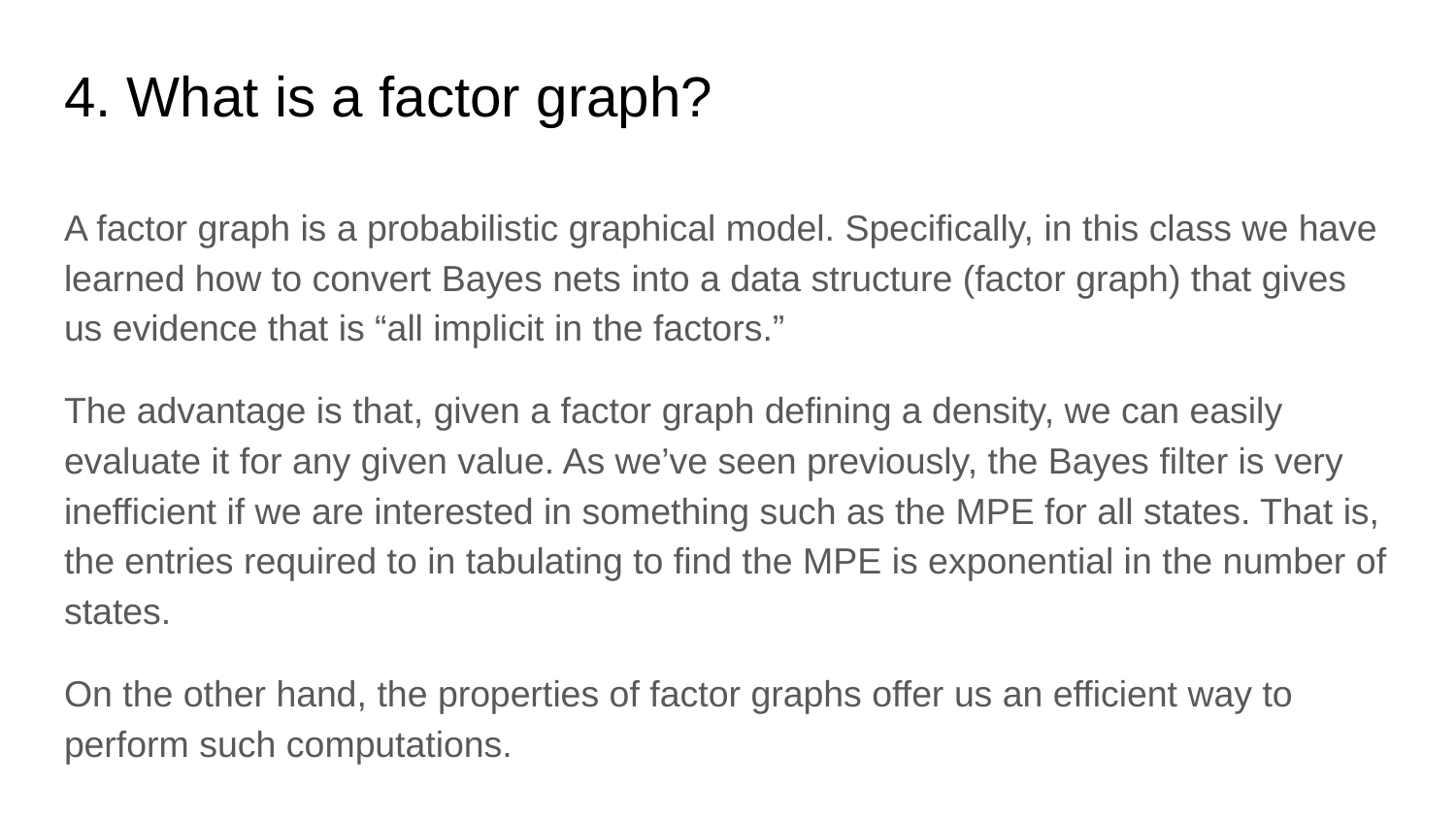

# 4. What is a factor graph?
A factor graph is a probabilistic graphical model. Specifically, in this class we have learned how to convert Bayes nets into a data structure (factor graph) that gives us evidence that is “all implicit in the factors.”
The advantage is that, given a factor graph defining a density, we can easily evaluate it for any given value. As we’ve seen previously, the Bayes filter is very inefficient if we are interested in something such as the MPE for all states. That is, the entries required to in tabulating to find the MPE is exponential in the number of states.
On the other hand, the properties of factor graphs offer us an efficient way to perform such computations.